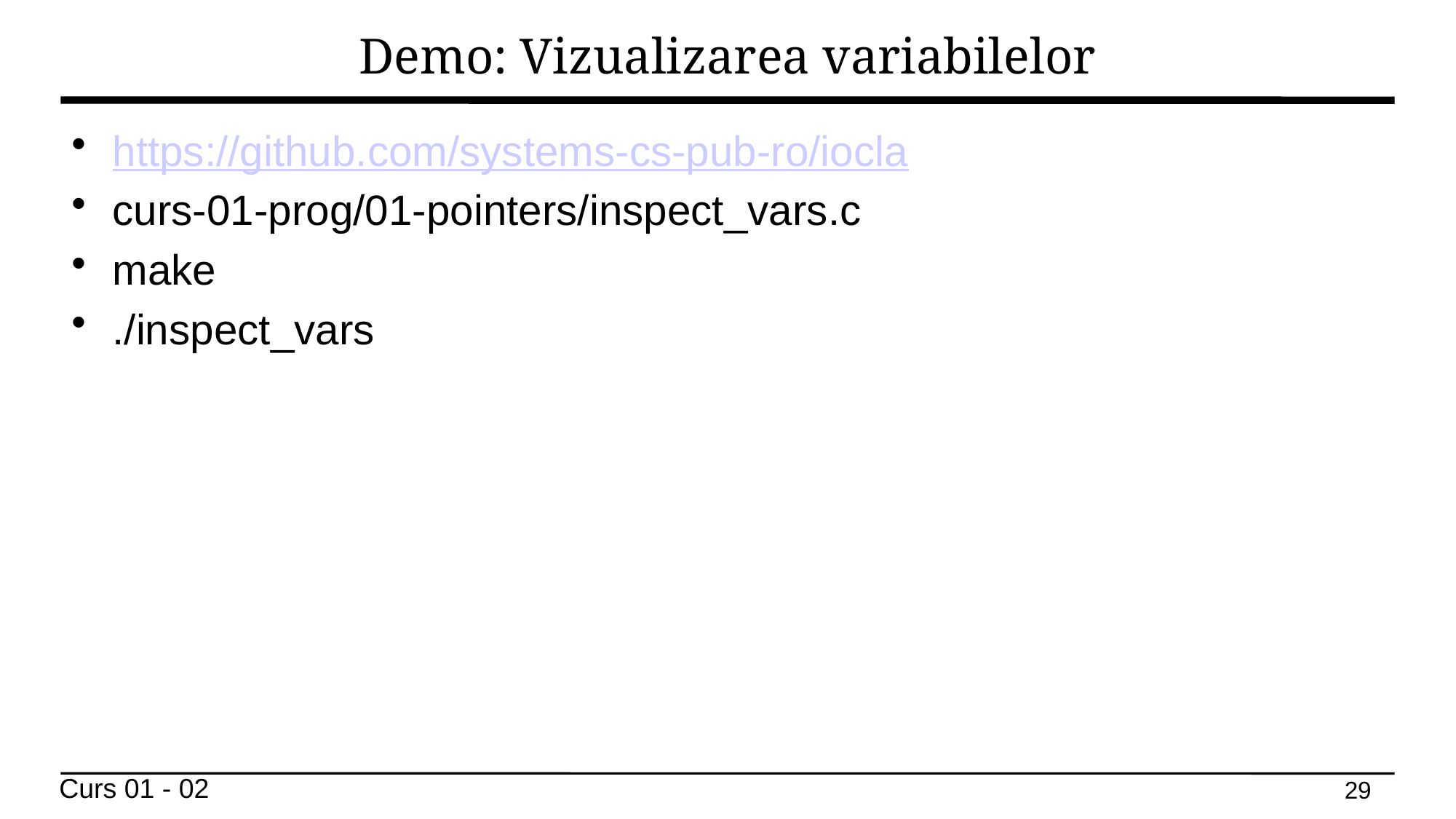

# Demo: Vizualizarea variabilelor
https://github.com/systems-cs-pub-ro/iocla
curs-01-prog/01-pointers/inspect_vars.c
make
./inspect_vars